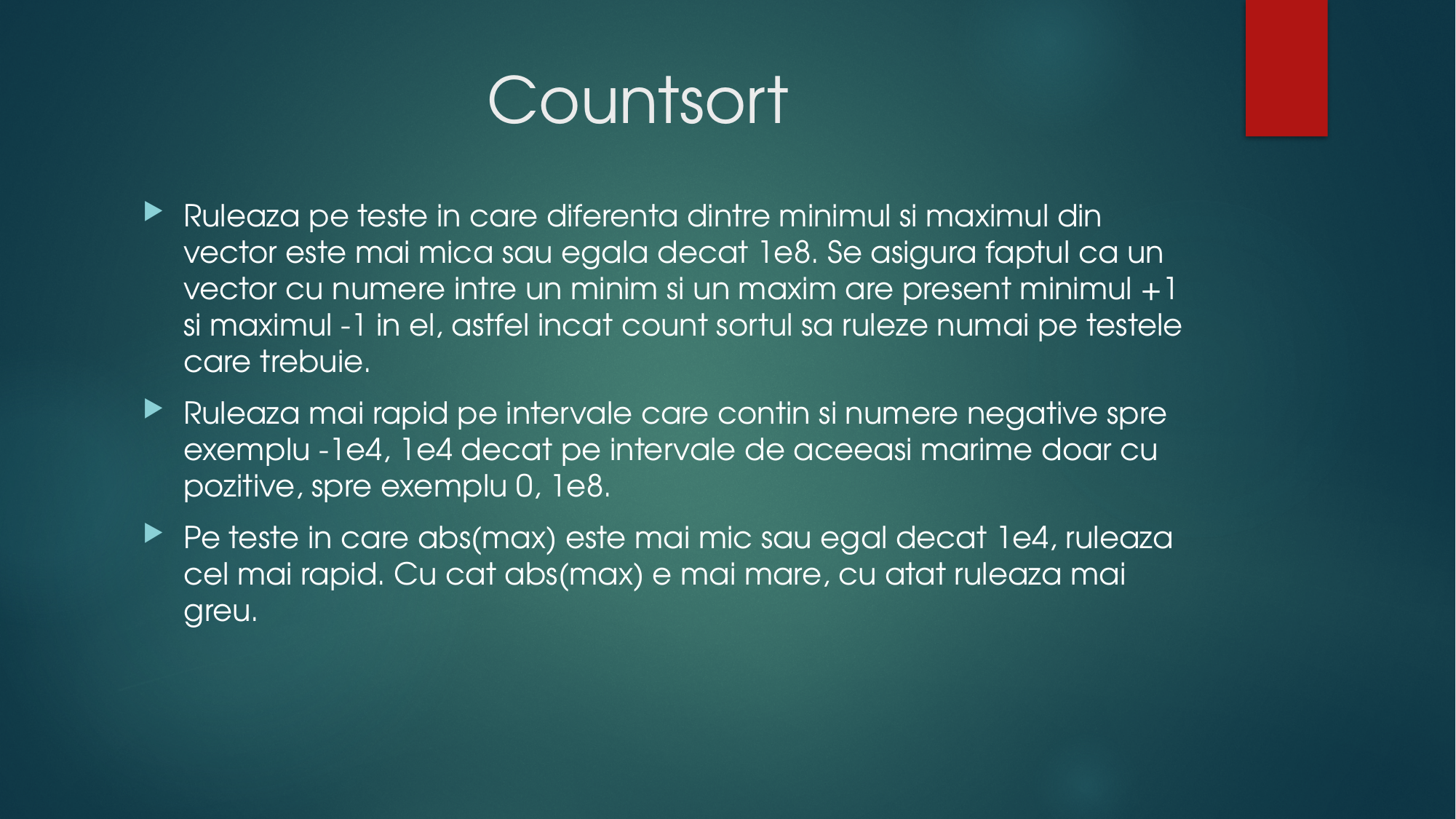

# Countsort
Ruleaza pe teste in care diferenta dintre minimul si maximul din vector este mai mica sau egala decat 1e8. Se asigura faptul ca un vector cu numere intre un minim si un maxim are present minimul +1 si maximul -1 in el, astfel incat count sortul sa ruleze numai pe testele care trebuie.
Ruleaza mai rapid pe intervale care contin si numere negative spre exemplu -1e4, 1e4 decat pe intervale de aceeasi marime doar cu pozitive, spre exemplu 0, 1e8.
Pe teste in care abs(max) este mai mic sau egal decat 1e4, ruleaza cel mai rapid. Cu cat abs(max) e mai mare, cu atat ruleaza mai greu.